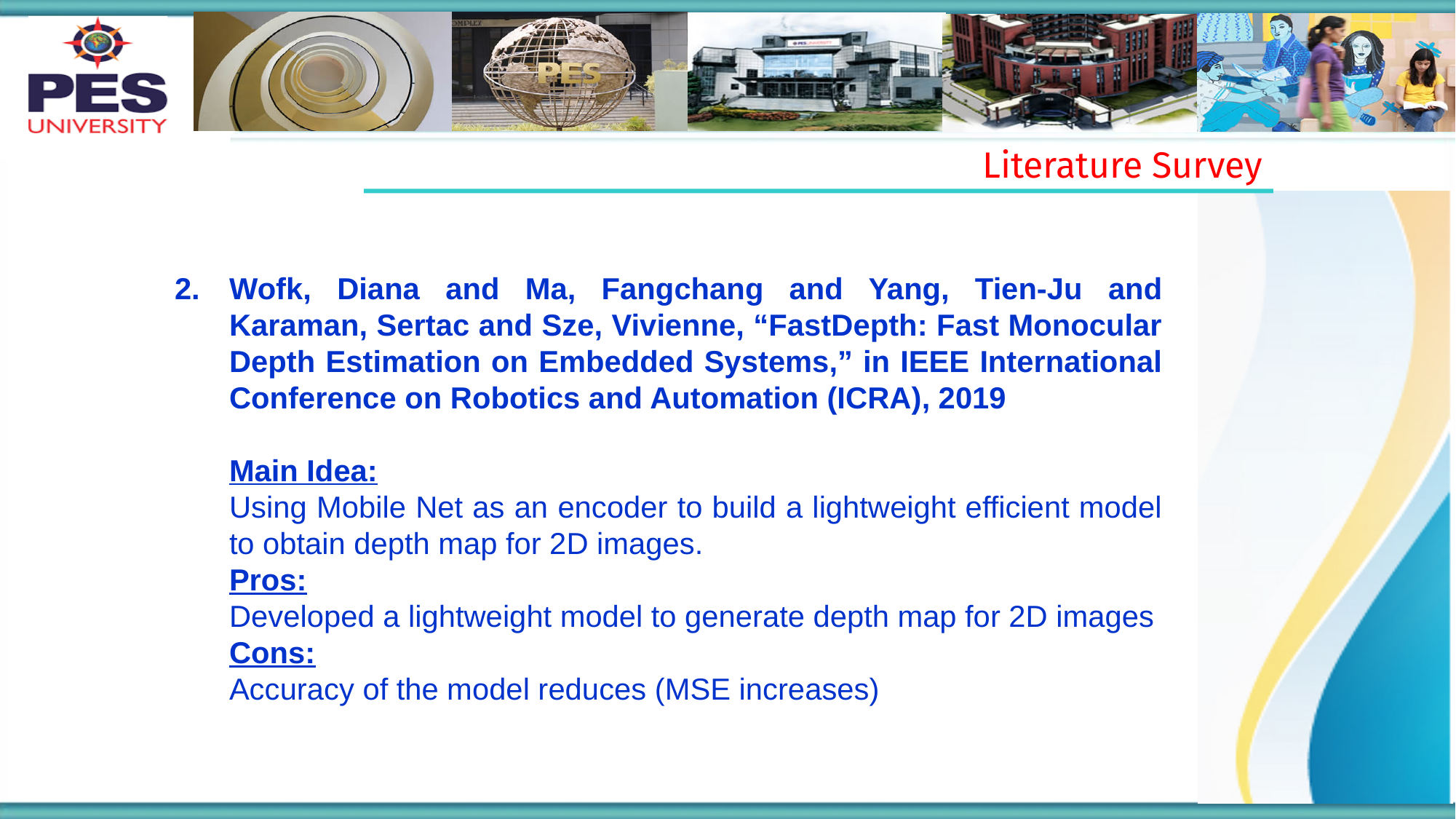

Literature Survey

Wofk, Diana and Ma, Fangchang and Yang, Tien-Ju and Karaman, Sertac and Sze, Vivienne, “FastDepth: Fast Monocular Depth Estimation on Embedded Systems,” in IEEE International Conference on Robotics and Automation (ICRA), 2019

Main Idea:
Using Mobile Net as an encoder to build a lightweight efficient model to obtain depth map for 2D images.
Pros:
Developed a lightweight model to generate depth map for 2D images
Cons:
Accuracy of the model reduces (MSE increases)